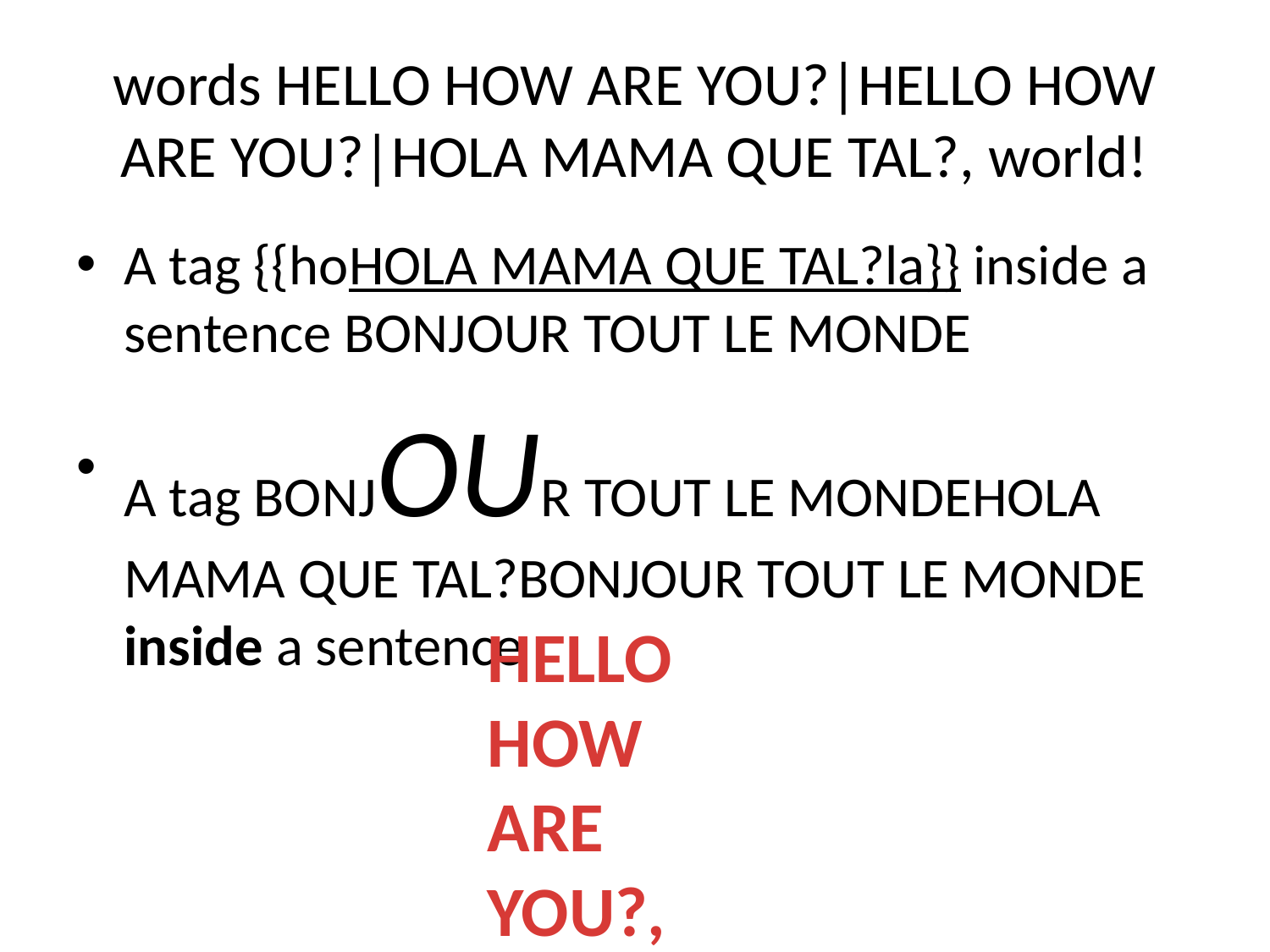

# words HELLO HOW ARE YOU?|HELLO HOW ARE YOU?|HOLA MAMA QUE TAL?, world!
A tag {{hoHOLA MAMA QUE TAL?la}} inside a sentence BONJOUR TOUT LE MONDE
A tag BONJOUR TOUT LE MONDEHOLA MAMA QUE TAL?BONJOUR TOUT LE MONDE inside a sentence
HELLO HOW ARE YOU?, world!